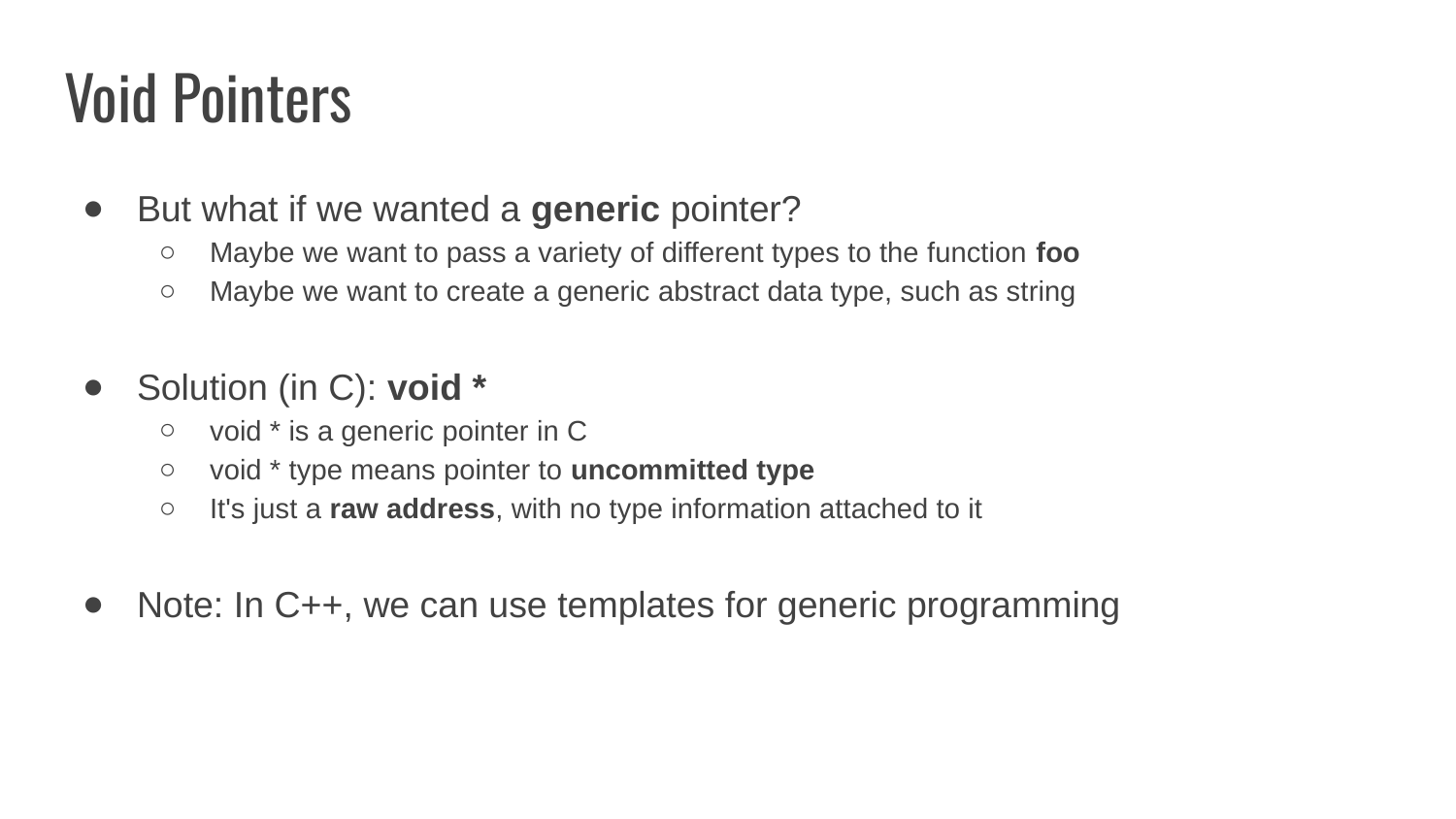

# Void Pointers
But what if we wanted a generic pointer?
Maybe we want to pass a variety of different types to the function foo
Maybe we want to create a generic abstract data type, such as string

Solution (in C): void *
void * is a generic pointer in C
void * type means pointer to uncommitted type
It's just a raw address, with no type information attached to it

Note: In C++, we can use templates for generic programming